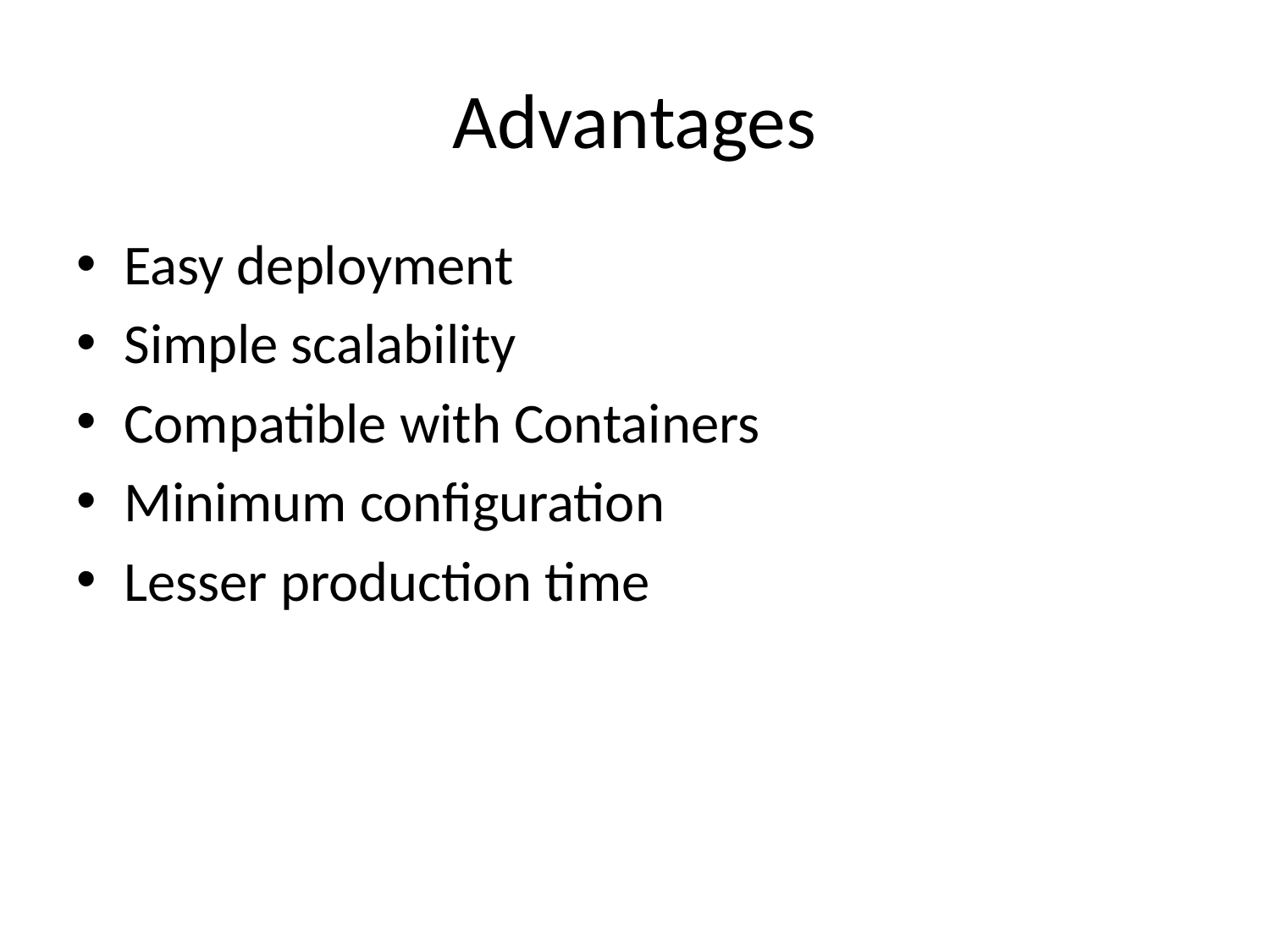

# Advantages
Easy deployment
Simple scalability
Compatible with Containers
Minimum configuration
Lesser production time